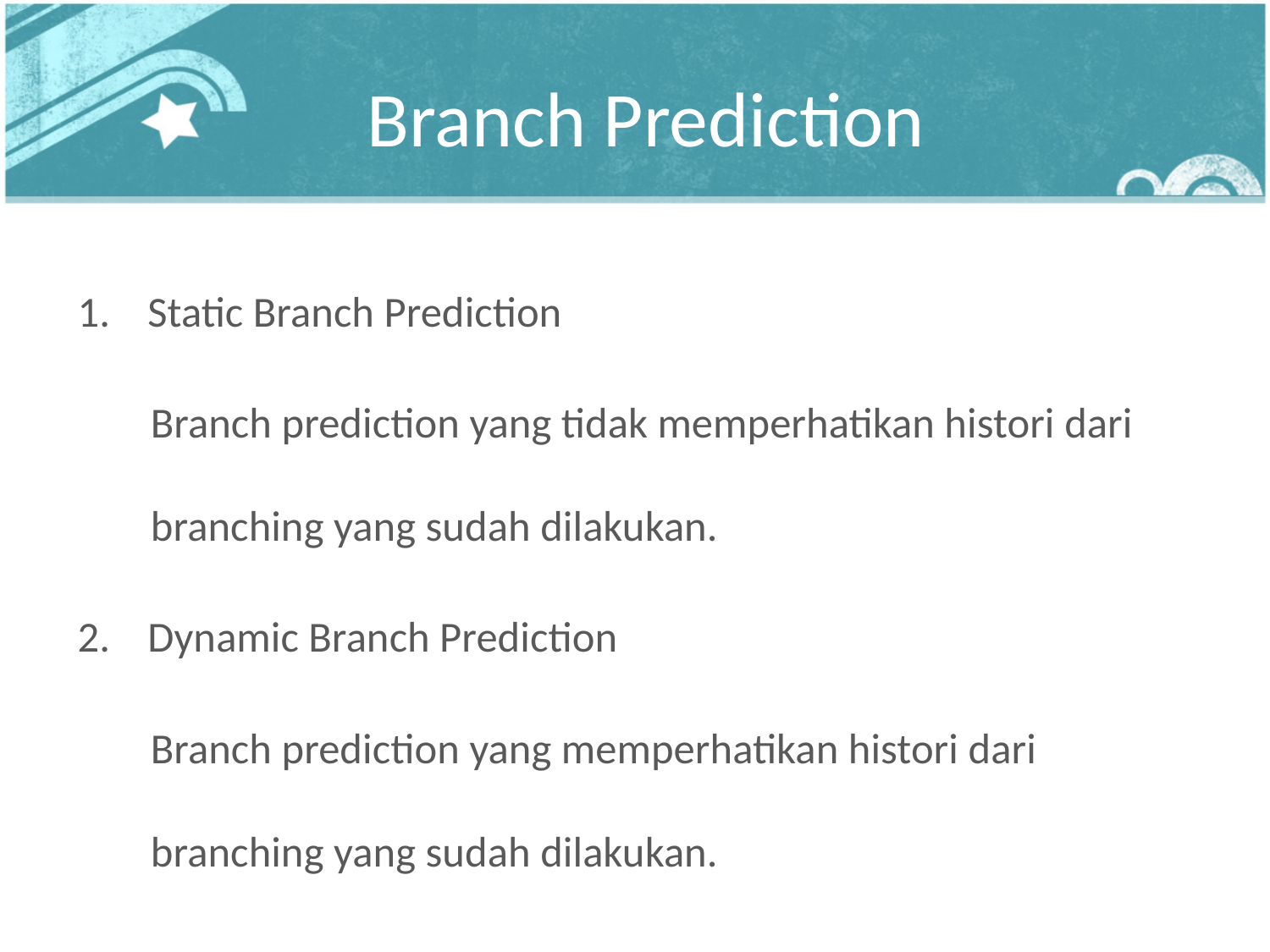

# Branch Prediction
Static Branch Prediction
Branch prediction yang tidak memperhatikan histori dari branching yang sudah dilakukan.
Dynamic Branch Prediction
Branch prediction yang memperhatikan histori dari branching yang sudah dilakukan.